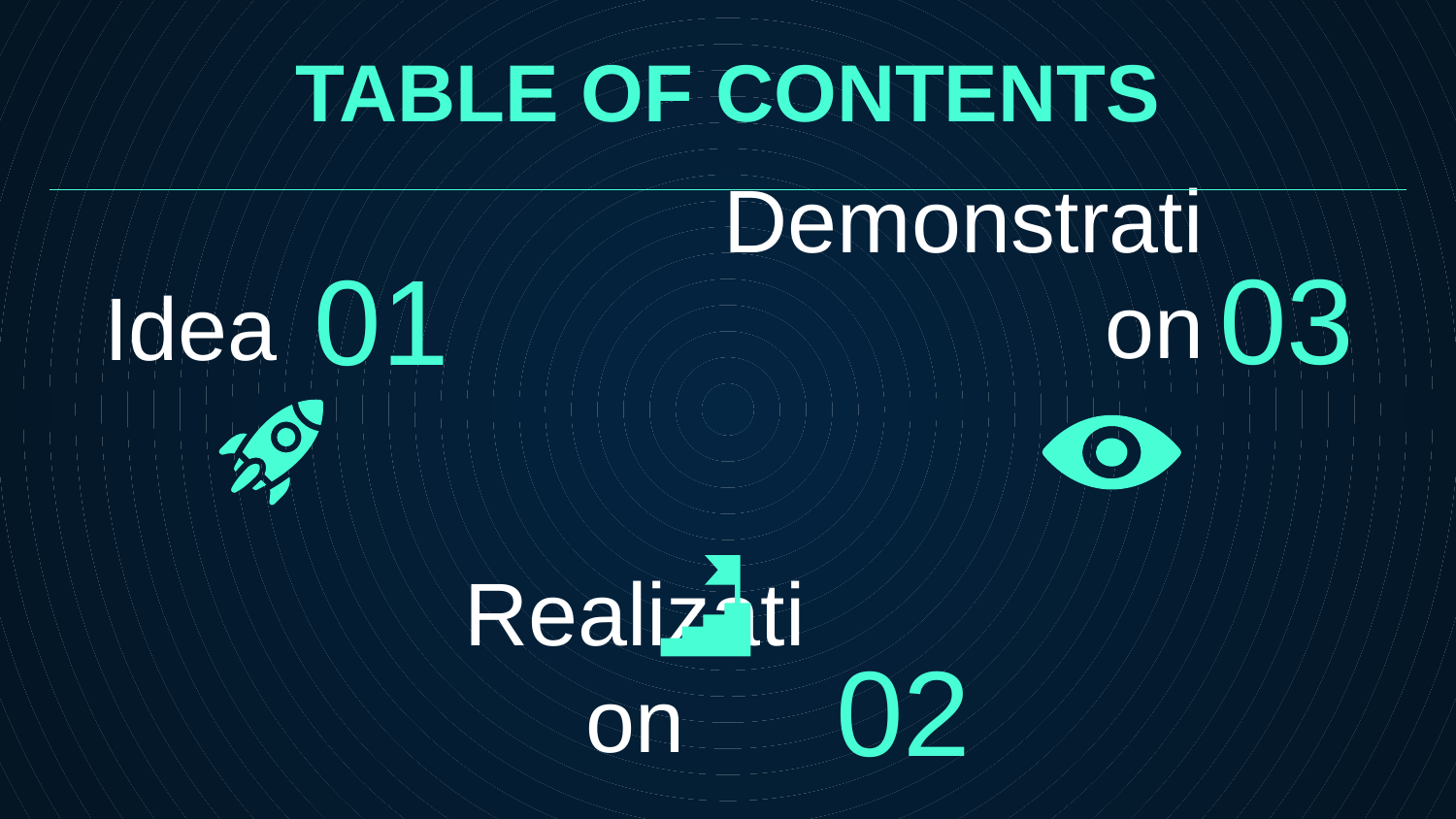

# TABLE OF CONTENTS
03
01
Demonstration
Idea

02
Realization